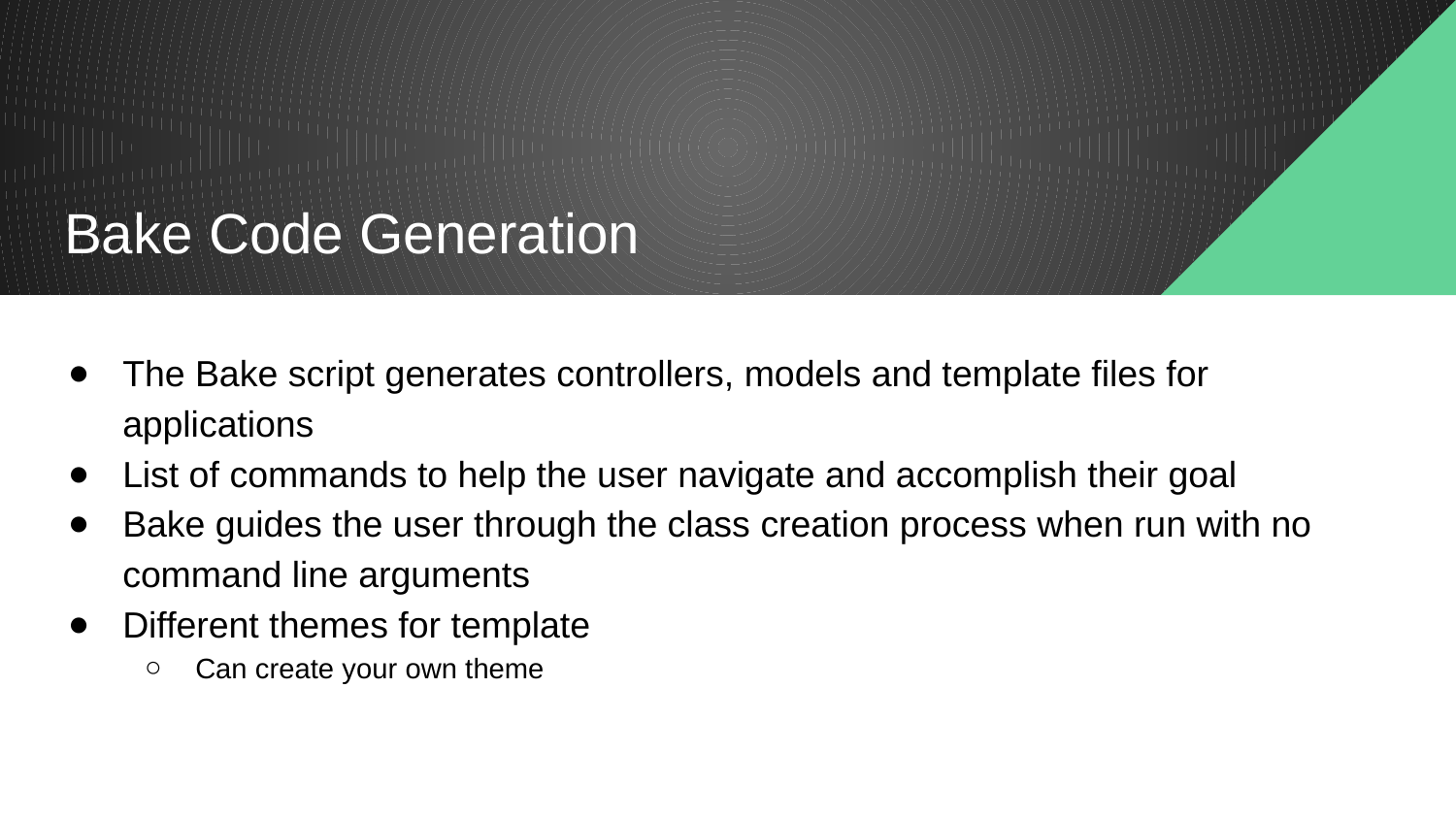

# Bake Code Generation
The Bake script generates controllers, models and template files for applications
List of commands to help the user navigate and accomplish their goal
Bake guides the user through the class creation process when run with no command line arguments
Different themes for template
Can create your own theme